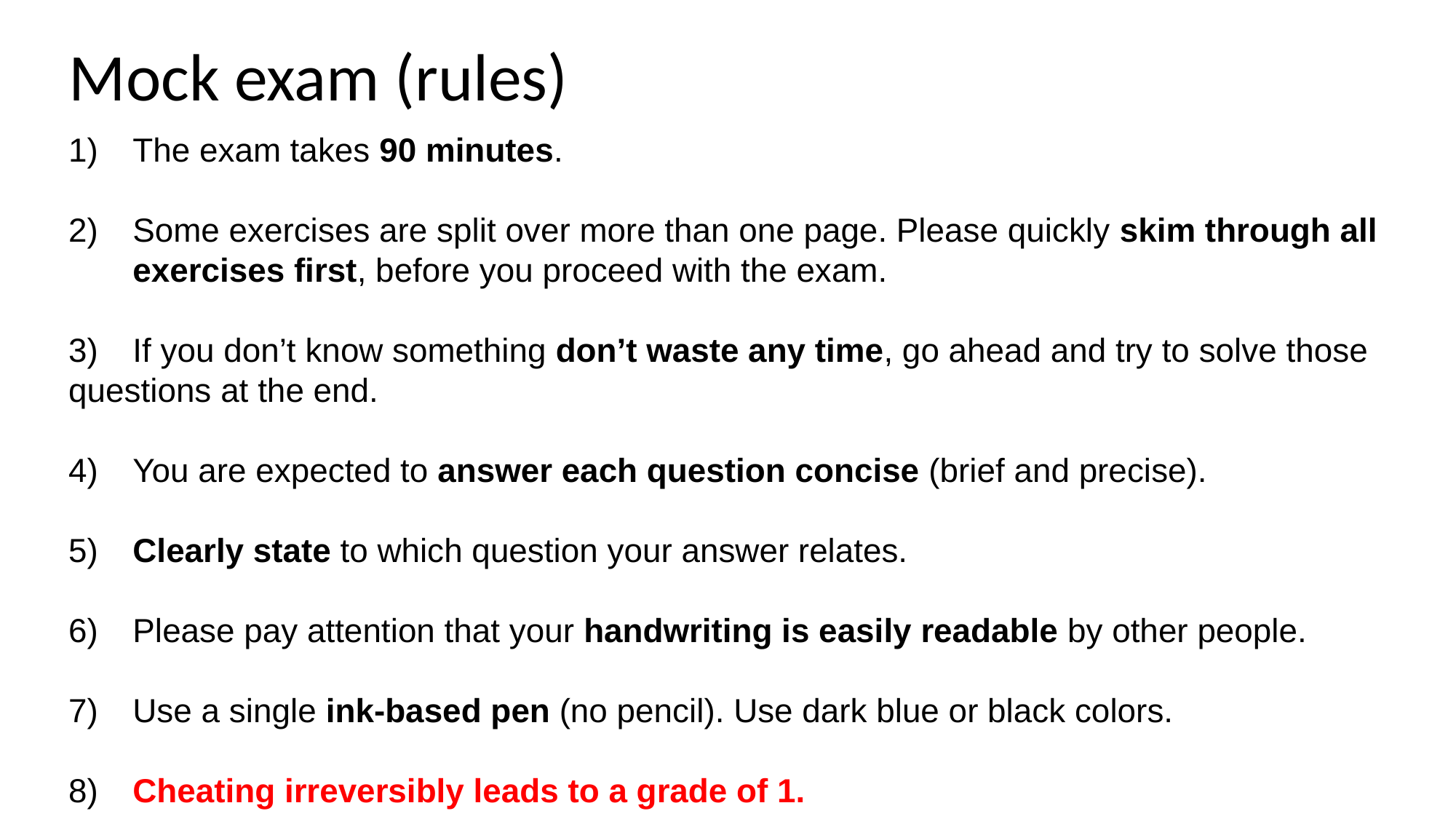

# Mock exam (rules)
1)	The exam takes 90 minutes.

2)	Some exercises are split over more than one page. Please quickly skim through all 	exercises first, before you proceed with the exam.

3)	If you don’t know something don’t waste any time, go ahead and try to solve those 	questions at the end.

4)	You are expected to answer each question concise (brief and precise).

5)	Clearly state to which question your answer relates.

6)	Please pay attention that your handwriting is easily readable by other people.

7)	Use a single ink-based pen (no pencil). Use dark blue or black colors.

8)	Cheating irreversibly leads to a grade of 1.